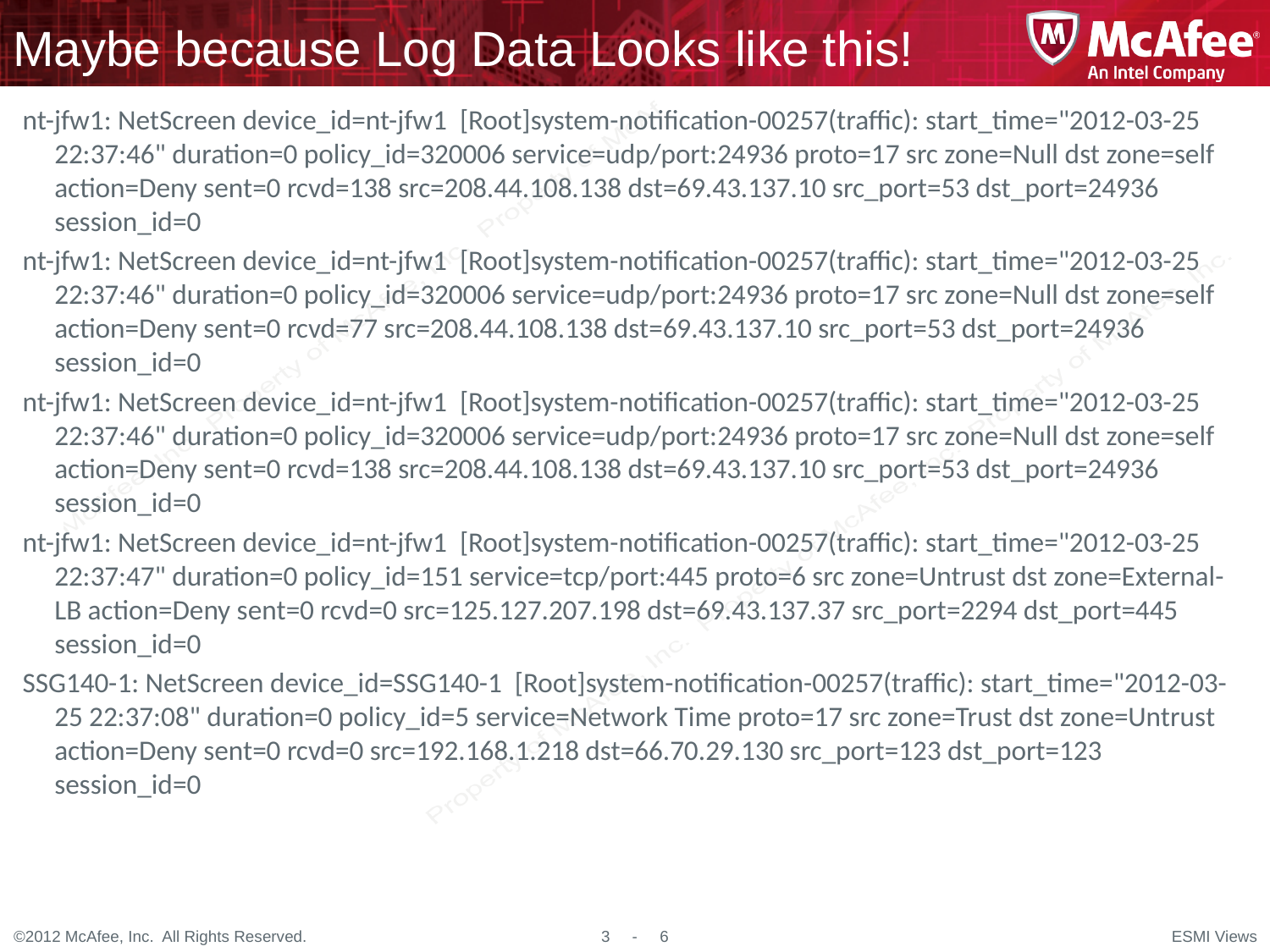

# Maybe because Log Data Looks like this!
nt-jfw1: NetScreen device_id=nt-jfw1  [Root]system-notification-00257(traffic): start_time="2012-03-25 22:37:46" duration=0 policy_id=320006 service=udp/port:24936 proto=17 src zone=Null dst zone=self action=Deny sent=0 rcvd=138 src=208.44.108.138 dst=69.43.137.10 src_port=53 dst_port=24936 session_id=0
nt-jfw1: NetScreen device_id=nt-jfw1  [Root]system-notification-00257(traffic): start_time="2012-03-25 22:37:46" duration=0 policy_id=320006 service=udp/port:24936 proto=17 src zone=Null dst zone=self action=Deny sent=0 rcvd=77 src=208.44.108.138 dst=69.43.137.10 src_port=53 dst_port=24936 session_id=0
nt-jfw1: NetScreen device_id=nt-jfw1  [Root]system-notification-00257(traffic): start_time="2012-03-25 22:37:46" duration=0 policy_id=320006 service=udp/port:24936 proto=17 src zone=Null dst zone=self action=Deny sent=0 rcvd=138 src=208.44.108.138 dst=69.43.137.10 src_port=53 dst_port=24936 session_id=0
nt-jfw1: NetScreen device_id=nt-jfw1  [Root]system-notification-00257(traffic): start_time="2012-03-25 22:37:47" duration=0 policy_id=151 service=tcp/port:445 proto=6 src zone=Untrust dst zone=External-LB action=Deny sent=0 rcvd=0 src=125.127.207.198 dst=69.43.137.37 src_port=2294 dst_port=445 session_id=0
SSG140-1: NetScreen device_id=SSG140-1  [Root]system-notification-00257(traffic): start_time="2012-03-25 22:37:08" duration=0 policy_id=5 service=Network Time proto=17 src zone=Trust dst zone=Untrust action=Deny sent=0 rcvd=0 src=192.168.1.218 dst=66.70.29.130 src_port=123 dst_port=123 session_id=0

ESMI Views